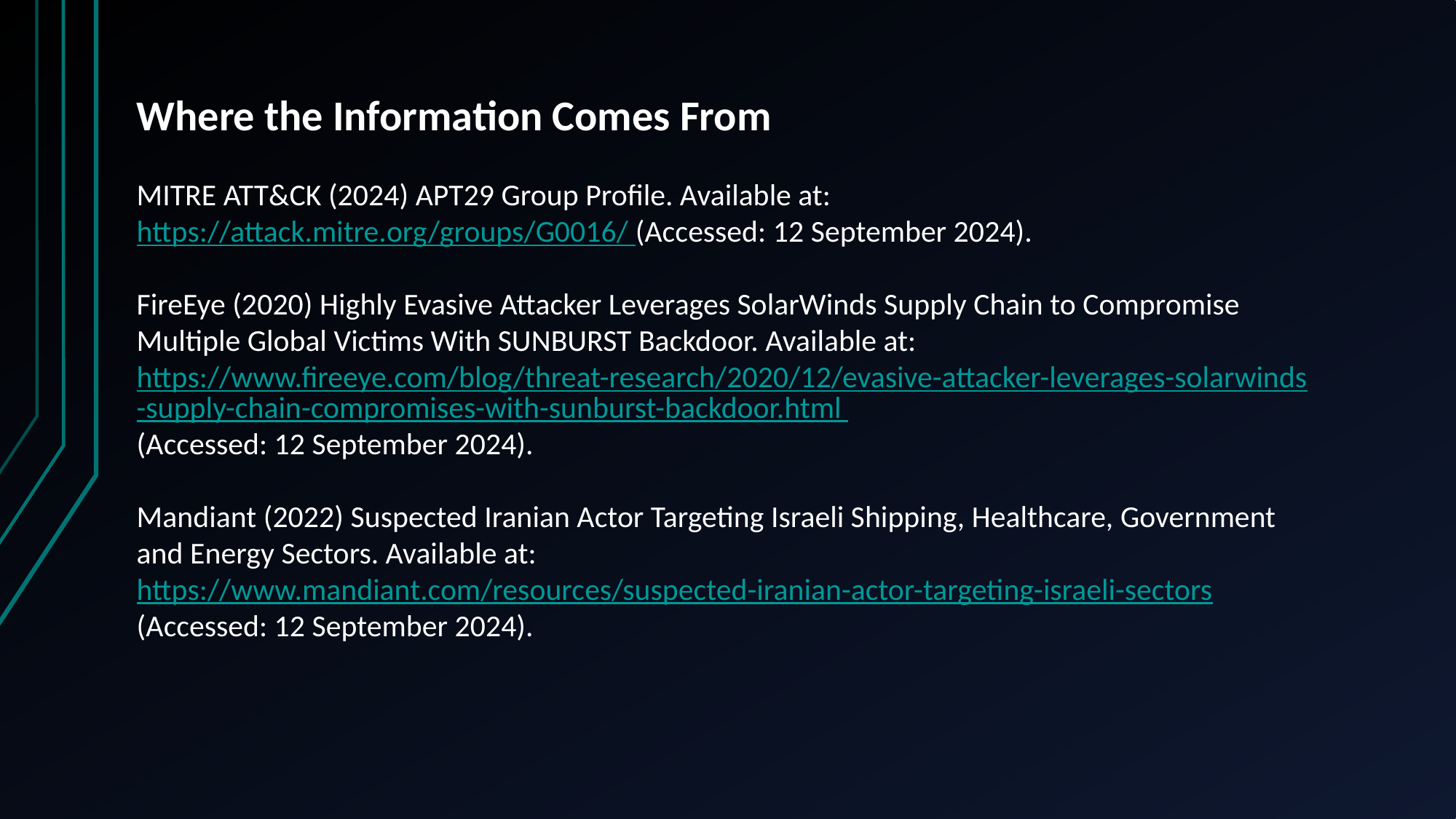

Where the Information Comes From

MITRE ATT&CK (2024) APT29 Group Profile. Available at: https://attack.mitre.org/groups/G0016/ (Accessed: 12 September 2024).

FireEye (2020) Highly Evasive Attacker Leverages SolarWinds Supply Chain to Compromise Multiple Global Victims With SUNBURST Backdoor. Available at: https://www.fireeye.com/blog/threat-research/2020/12/evasive-attacker-leverages-solarwinds-supply-chain-compromises-with-sunburst-backdoor.html (Accessed: 12 September 2024).

Mandiant (2022) Suspected Iranian Actor Targeting Israeli Shipping, Healthcare, Government and Energy Sectors. Available at: https://www.mandiant.com/resources/suspected-iranian-actor-targeting-israeli-sectors (Accessed: 12 September 2024).